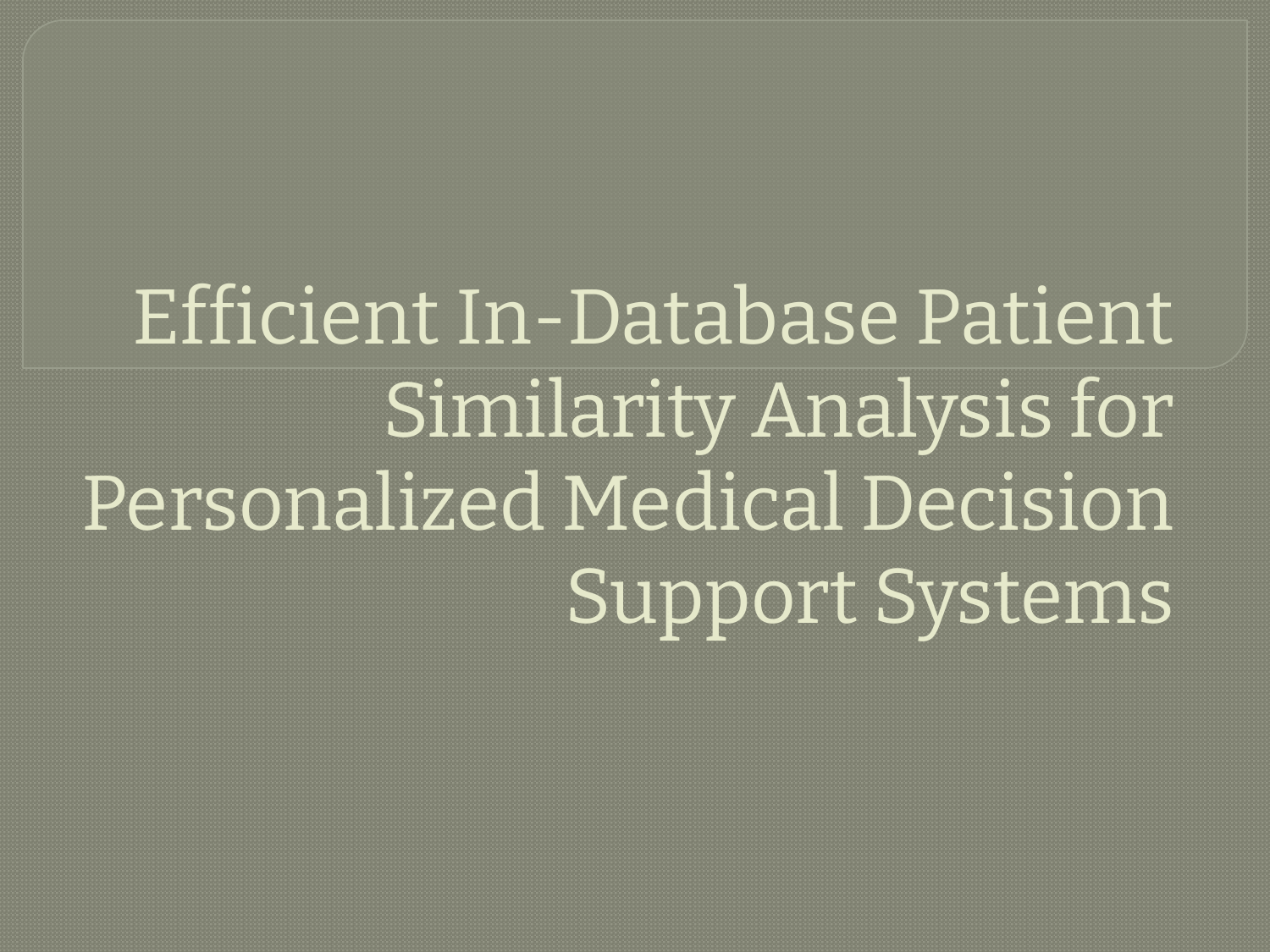

# Efficient In-Database Patient Similarity Analysis for Personalized Medical Decision Support Systems